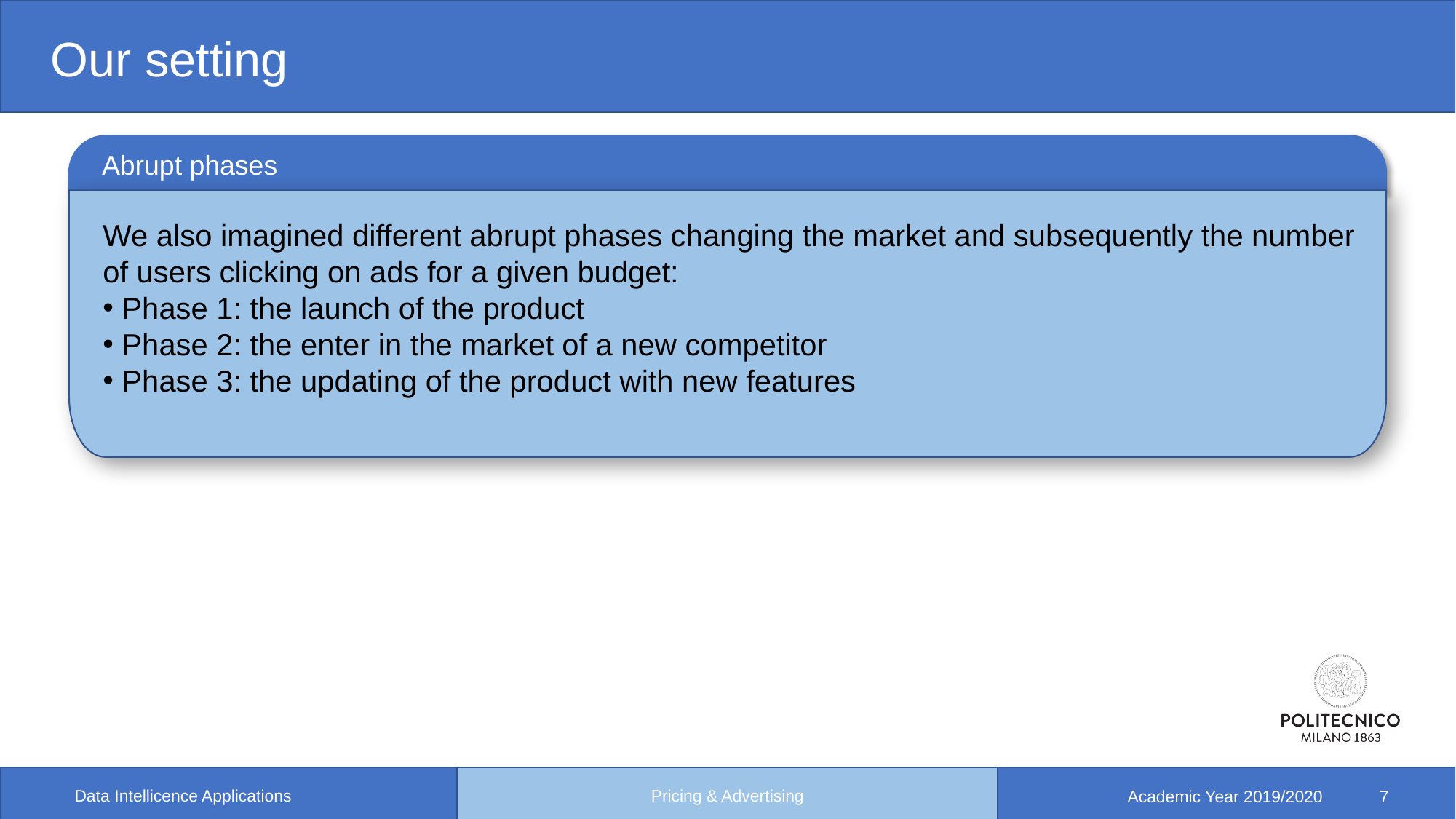

# Our setting

Abrupt phases

We also imagined different abrupt phases changing the market and subsequently the number of users clicking on ads for a given budget:
 Phase 1: the launch of the product
 Phase 2: the enter in the market of a new competitor
 Phase 3: the updating of the product with new features
Pricing & Advertising
Data Intellicence Applications
Academic Year 2019/2020            7